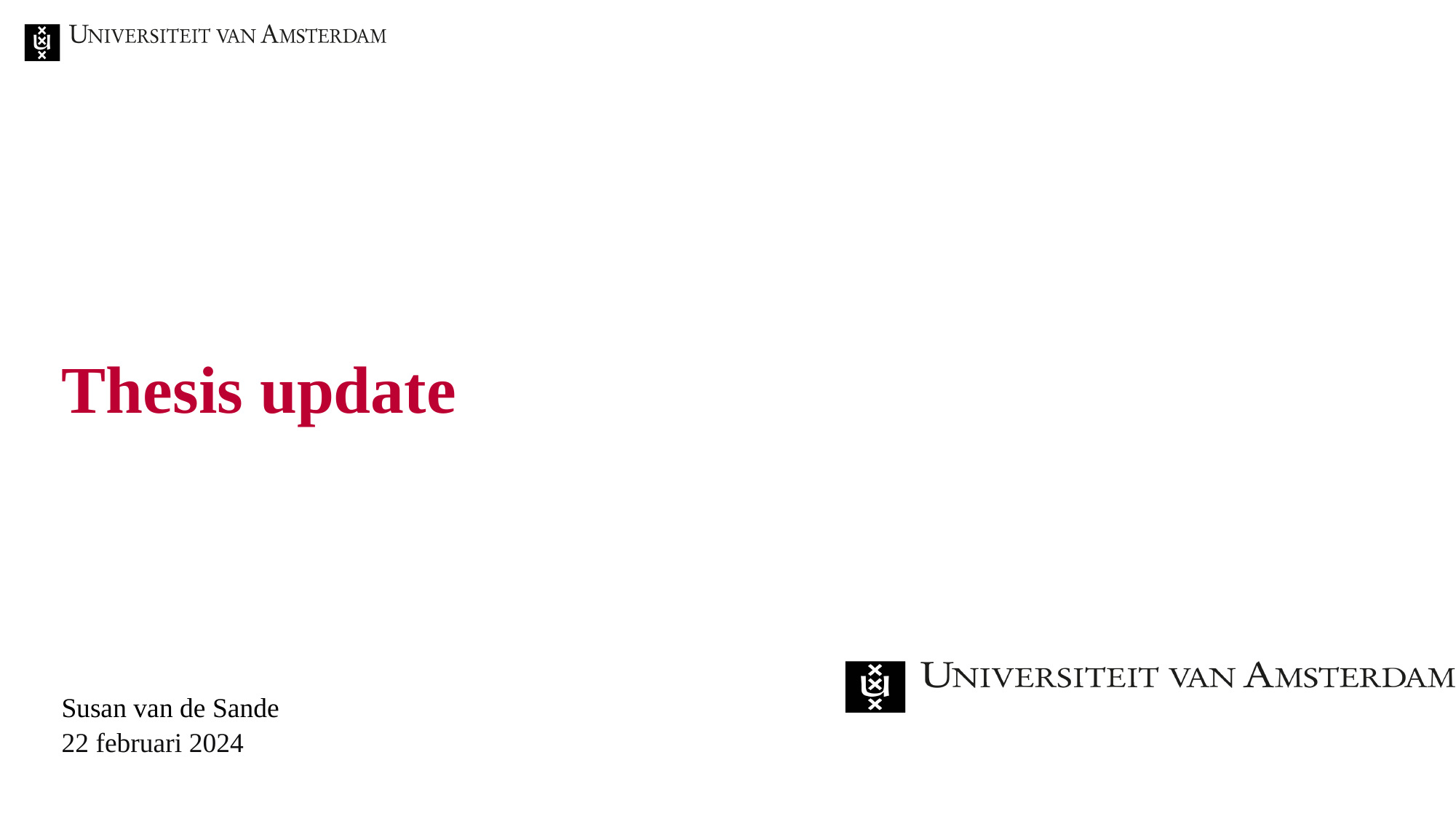

# Thesis update

Susan van de Sande
22 februari 2024

1